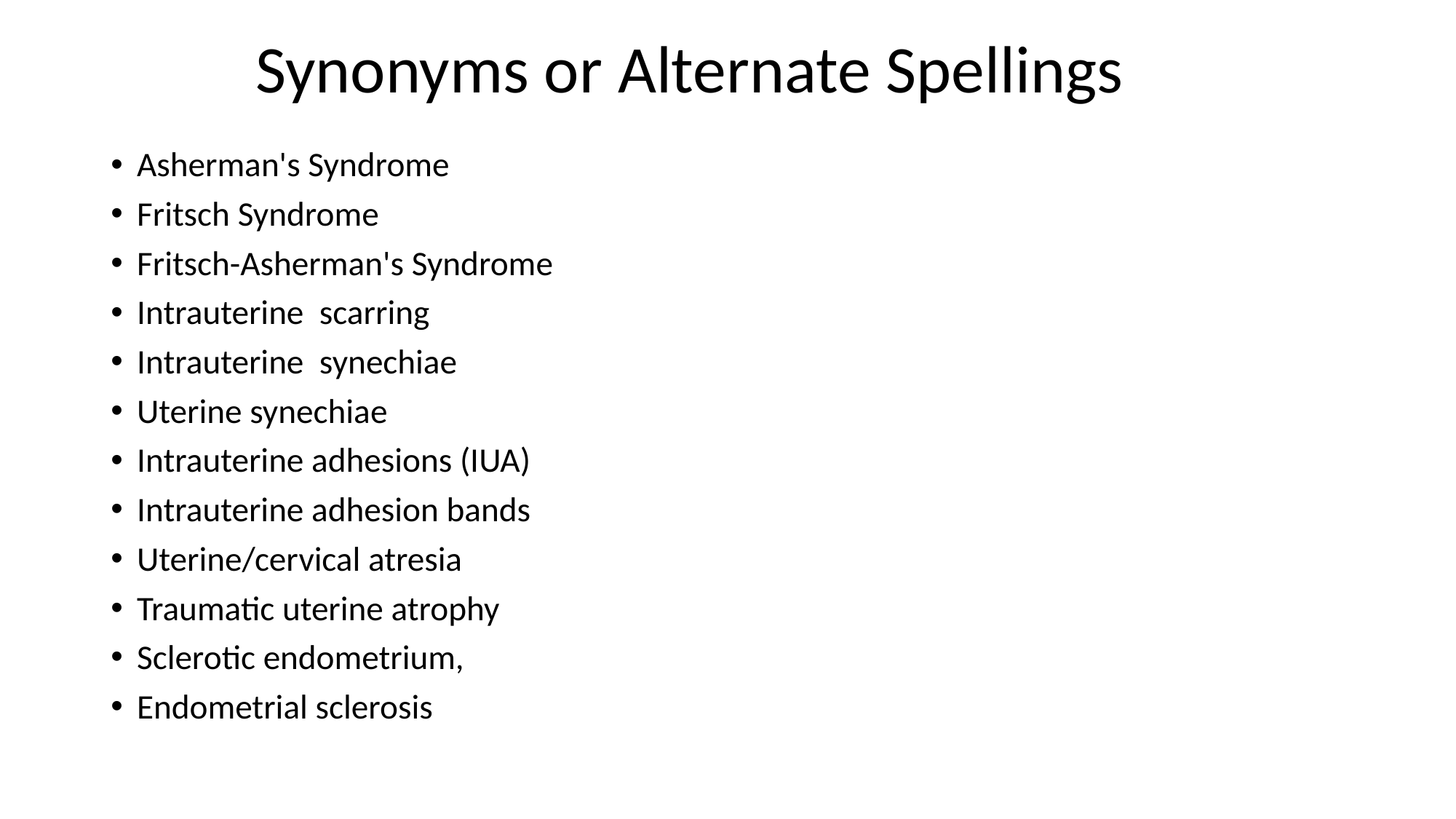

# Synonyms or Alternate Spellings
Asherman's Syndrome
Fritsch Syndrome
Fritsch-Asherman's Syndrome
Intrauterine  scarring
Intrauterine  synechiae
Uterine synechiae
Intrauterine adhesions (IUA)
Intrauterine adhesion bands
Uterine/cervical atresia
Traumatic uterine atrophy
Sclerotic endometrium,
Endometrial sclerosis